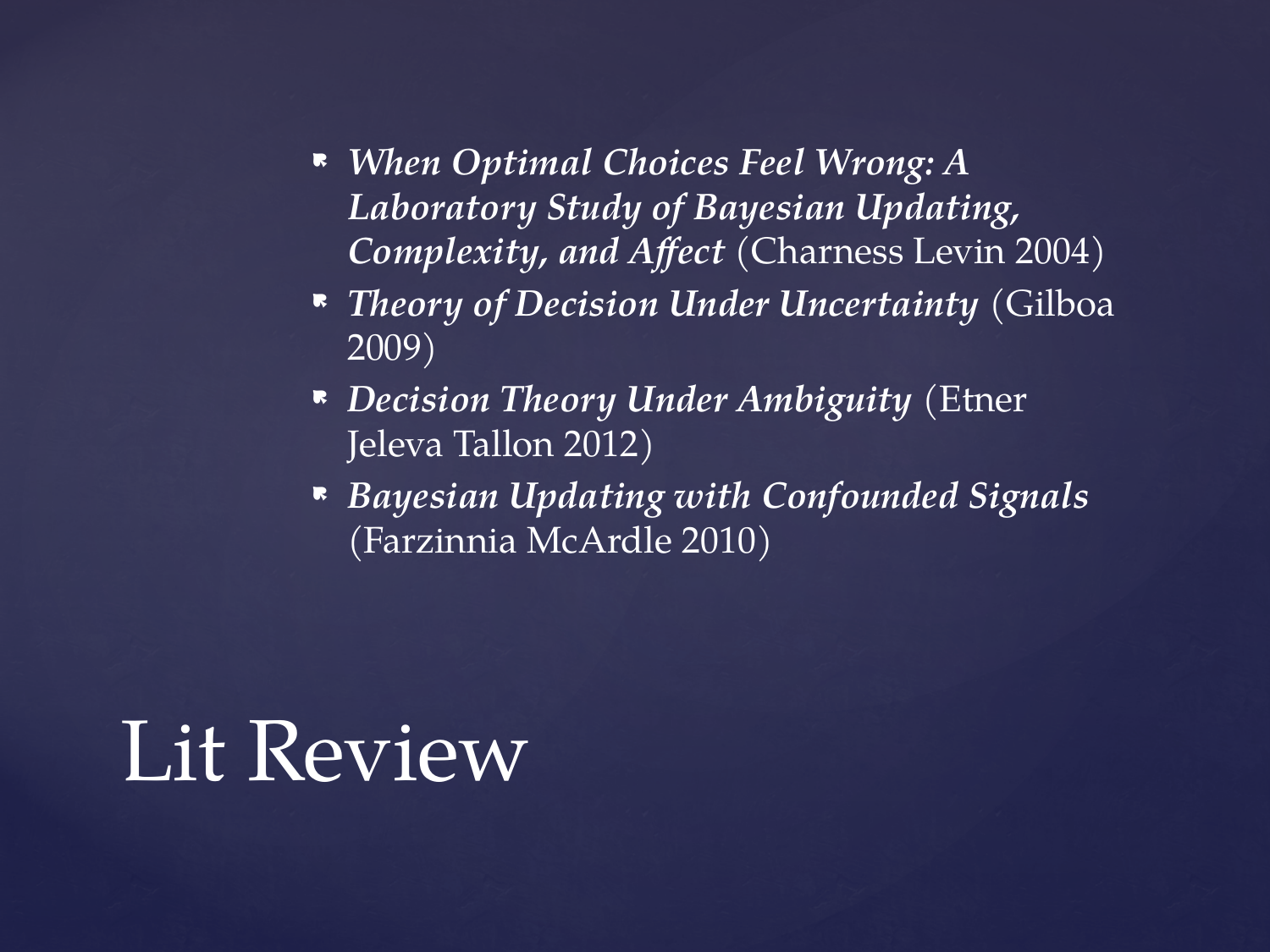

When Optimal Choices Feel Wrong: A Laboratory Study of Bayesian Updating, Complexity, and Affect (Charness Levin 2004)
Theory of Decision Under Uncertainty (Gilboa 2009)
Decision Theory Under Ambiguity (Etner Jeleva Tallon 2012)
Bayesian Updating with Confounded Signals (Farzinnia McArdle 2010)
# Lit Review